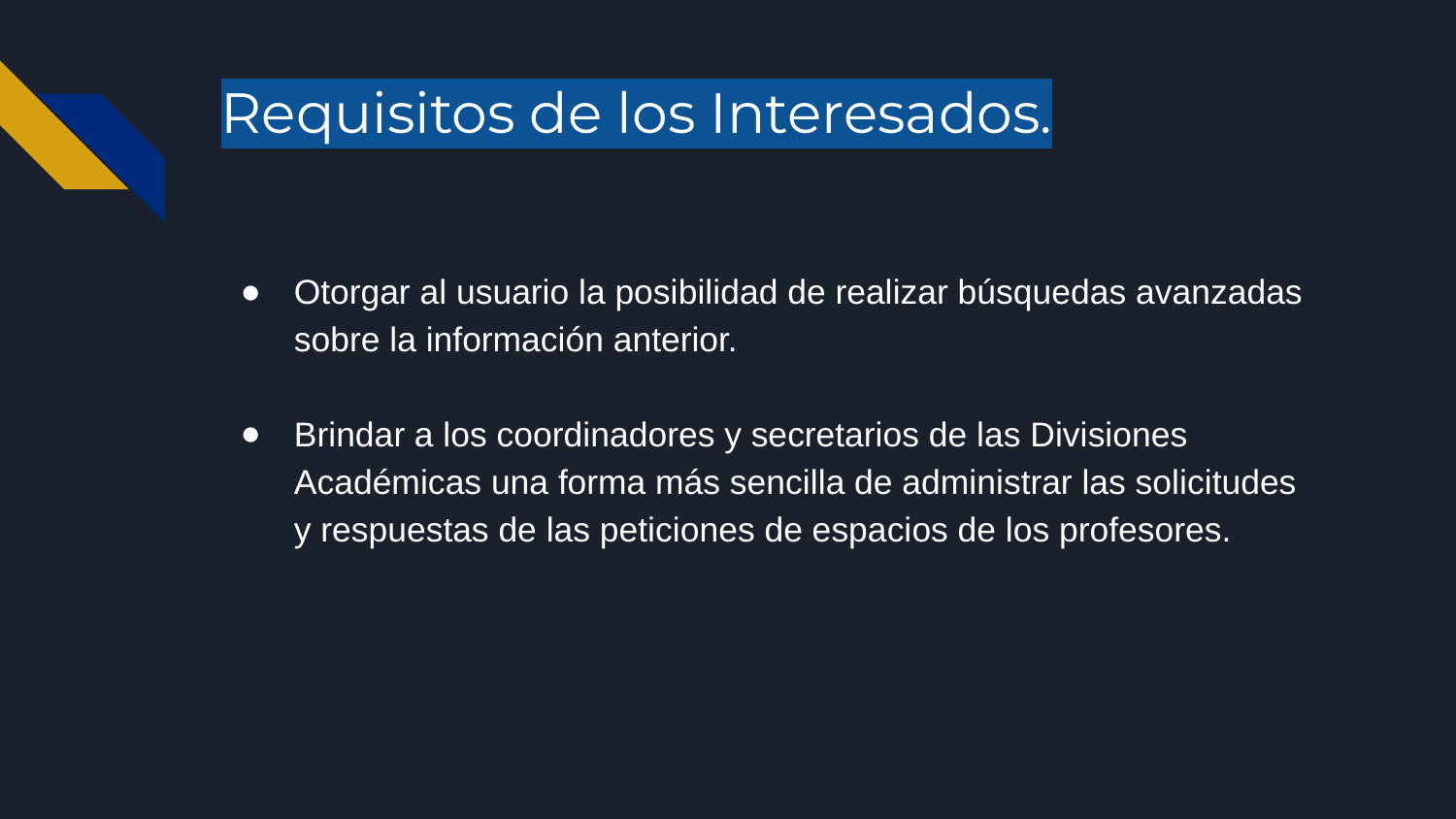

# Requisitos de los Interesados.
Otorgar al usuario la posibilidad de realizar búsquedas avanzadas sobre la información anterior.

Brindar a los coordinadores y secretarios de las Divisiones Académicas una forma más sencilla de administrar las solicitudes y respuestas de las peticiones de espacios de los profesores.